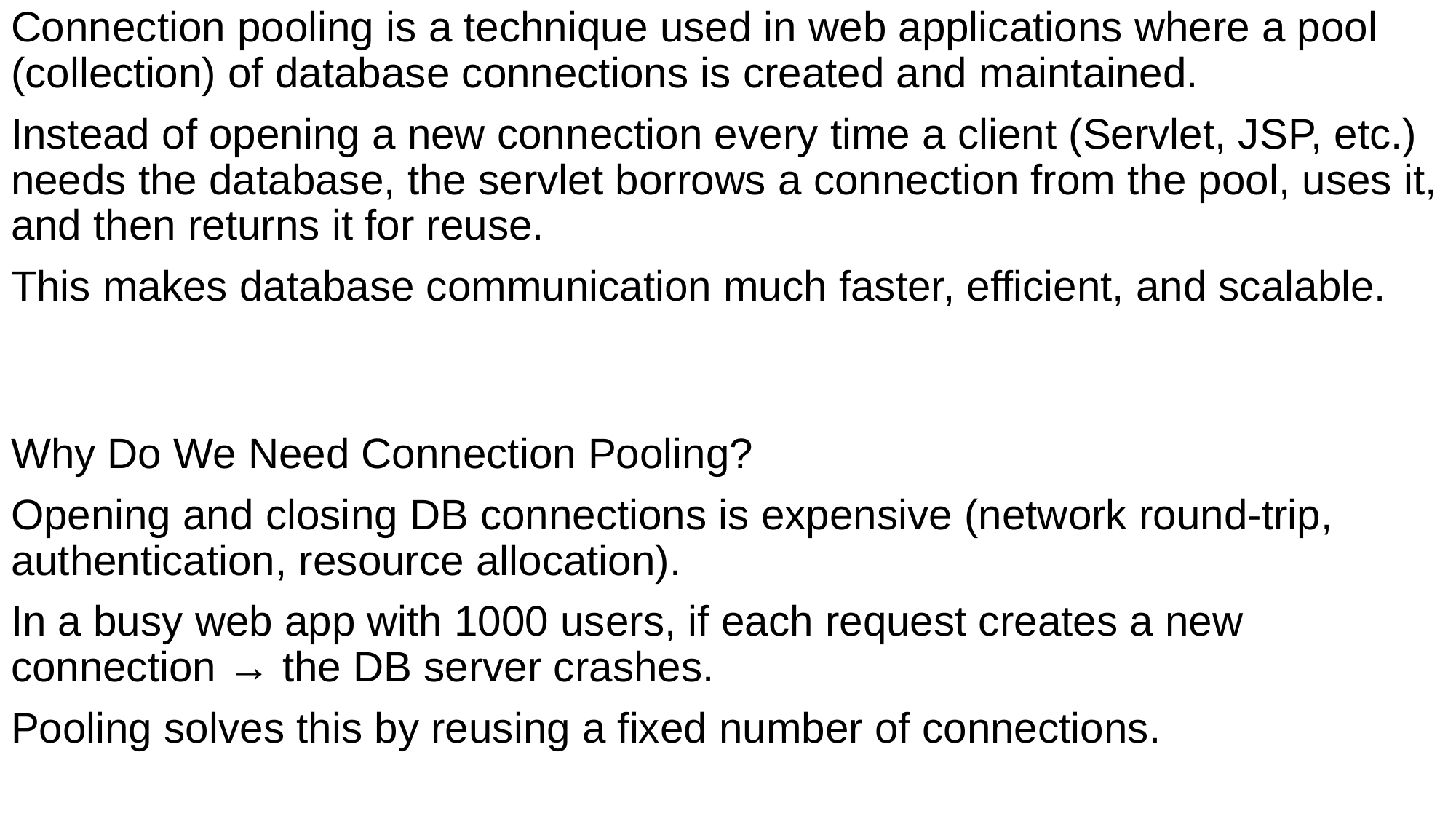

# Connection pooling is a technique used in web applications where a pool (collection) of database connections is created and maintained.
Instead of opening a new connection every time a client (Servlet, JSP, etc.) needs the database, the servlet borrows a connection from the pool, uses it, and then returns it for reuse.
This makes database communication much faster, efficient, and scalable.

Why Do We Need Connection Pooling?
Opening and closing DB connections is expensive (network round-trip, authentication, resource allocation).
In a busy web app with 1000 users, if each request creates a new connection → the DB server crashes.
Pooling solves this by reusing a fixed number of connections.